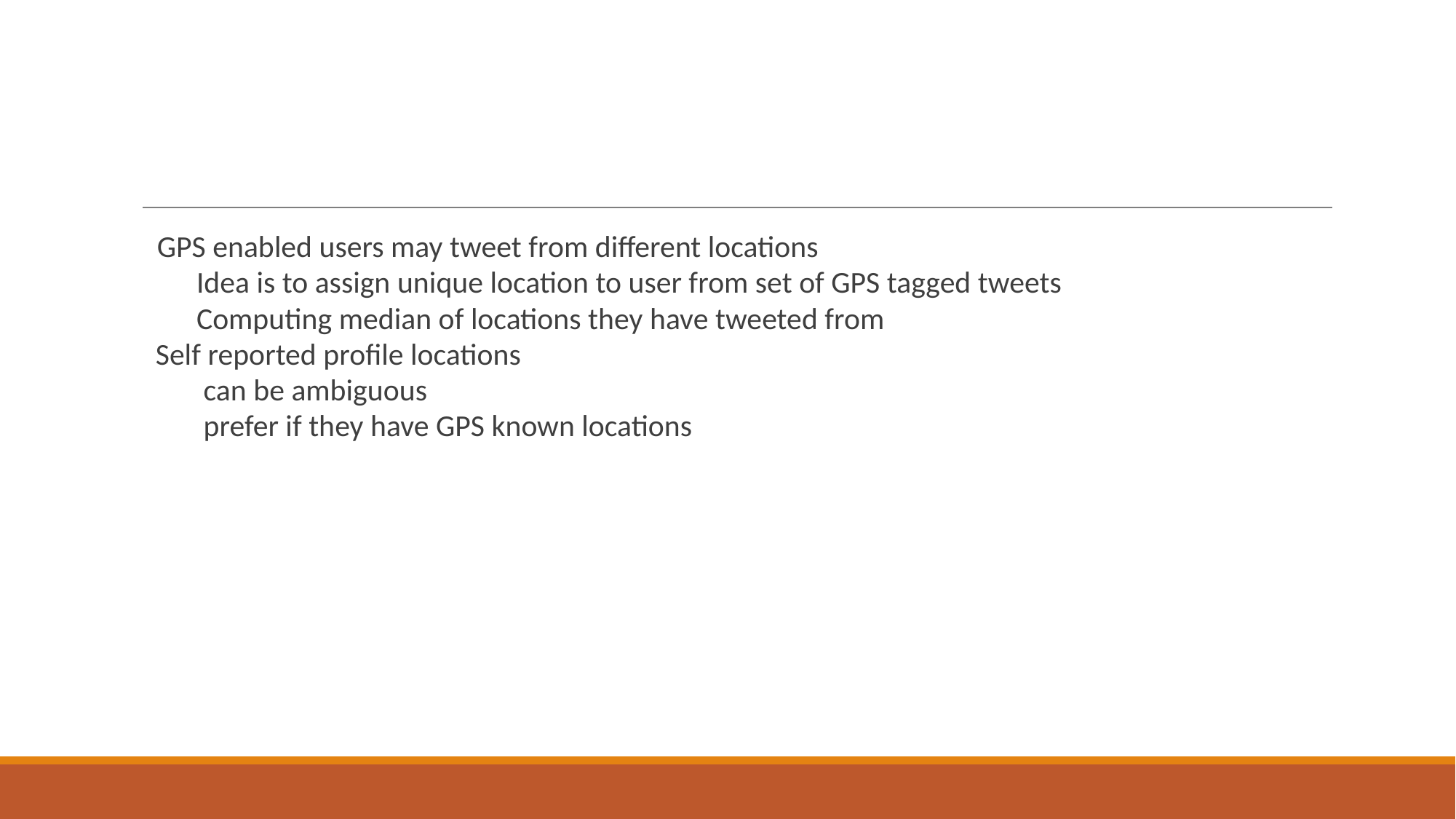

#
GPS enabled users may tweet from different locations
Idea is to assign unique location to user from set of GPS tagged tweets
Computing median of locations they have tweeted from
  Self reported profile locations
 can be ambiguous
 prefer if they have GPS known locations